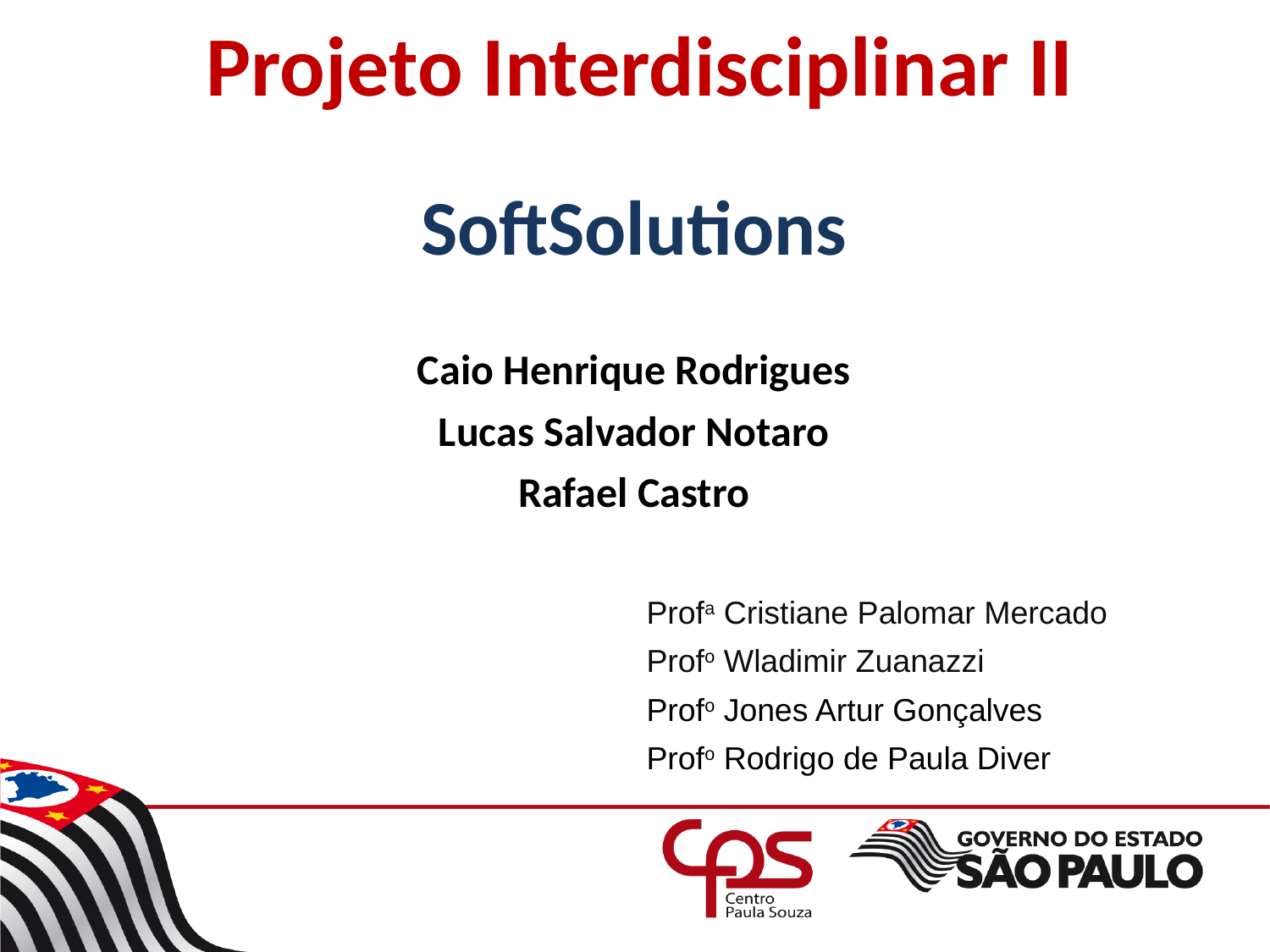

# Projeto Interdisciplinar II
SoftSolutions
Caio Henrique Rodrigues
Lucas Salvador Notaro
Rafael Castro
Profa Cristiane Palomar Mercado
Profo Wladimir Zuanazzi
Profo Jones Artur Gonçalves
Profo Rodrigo de Paula Diver